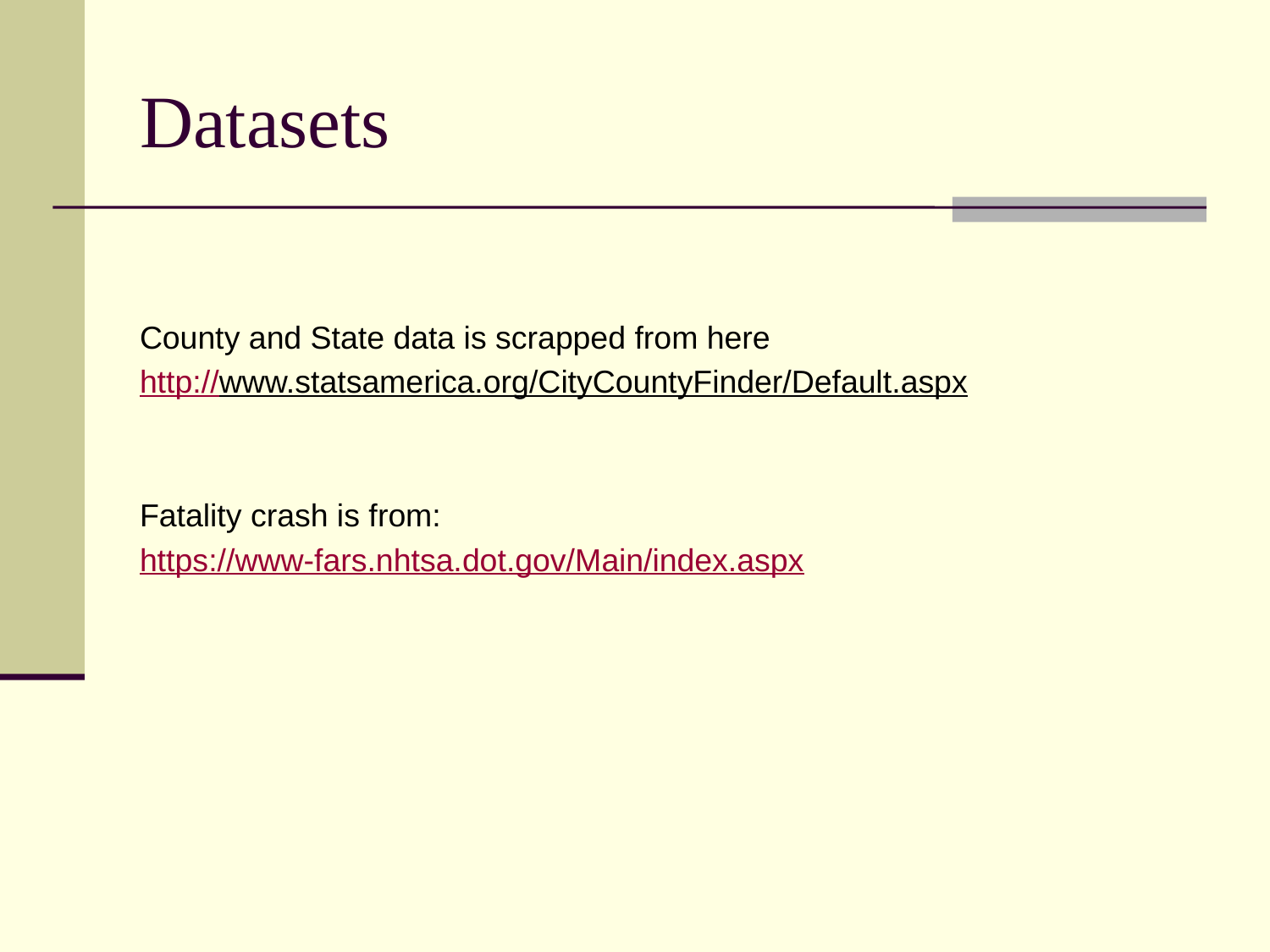

# Datasets

County and State data is scrapped from here
http://www.statsamerica.org/CityCountyFinder/Default.aspx

Fatality crash is from:
https://www-fars.nhtsa.dot.gov/Main/index.aspx